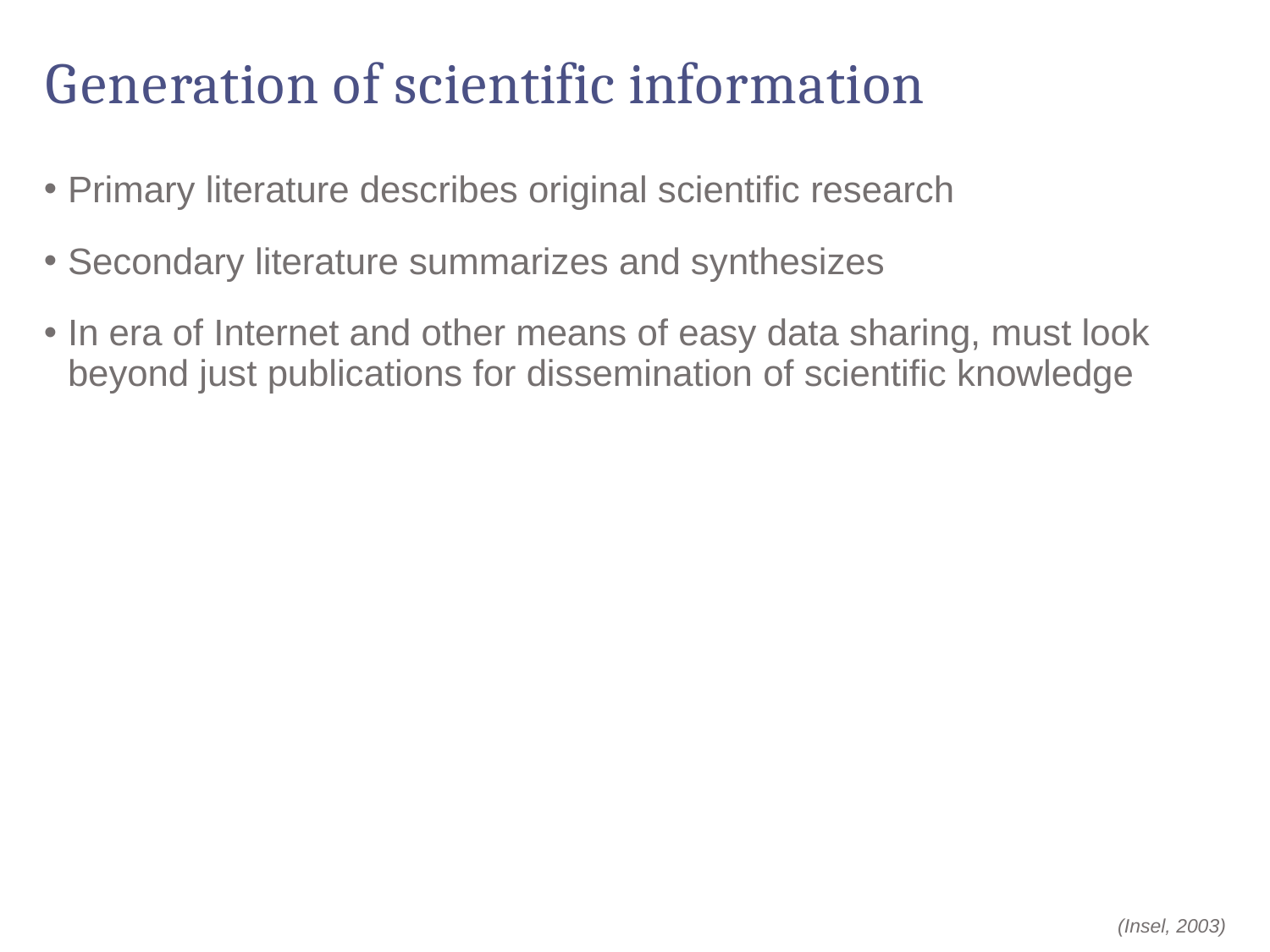

# Generation of scientific information
Primary literature describes original scientific research
Secondary literature summarizes and synthesizes
In era of Internet and other means of easy data sharing, must look beyond just publications for dissemination of scientific knowledge
(Insel, 2003)